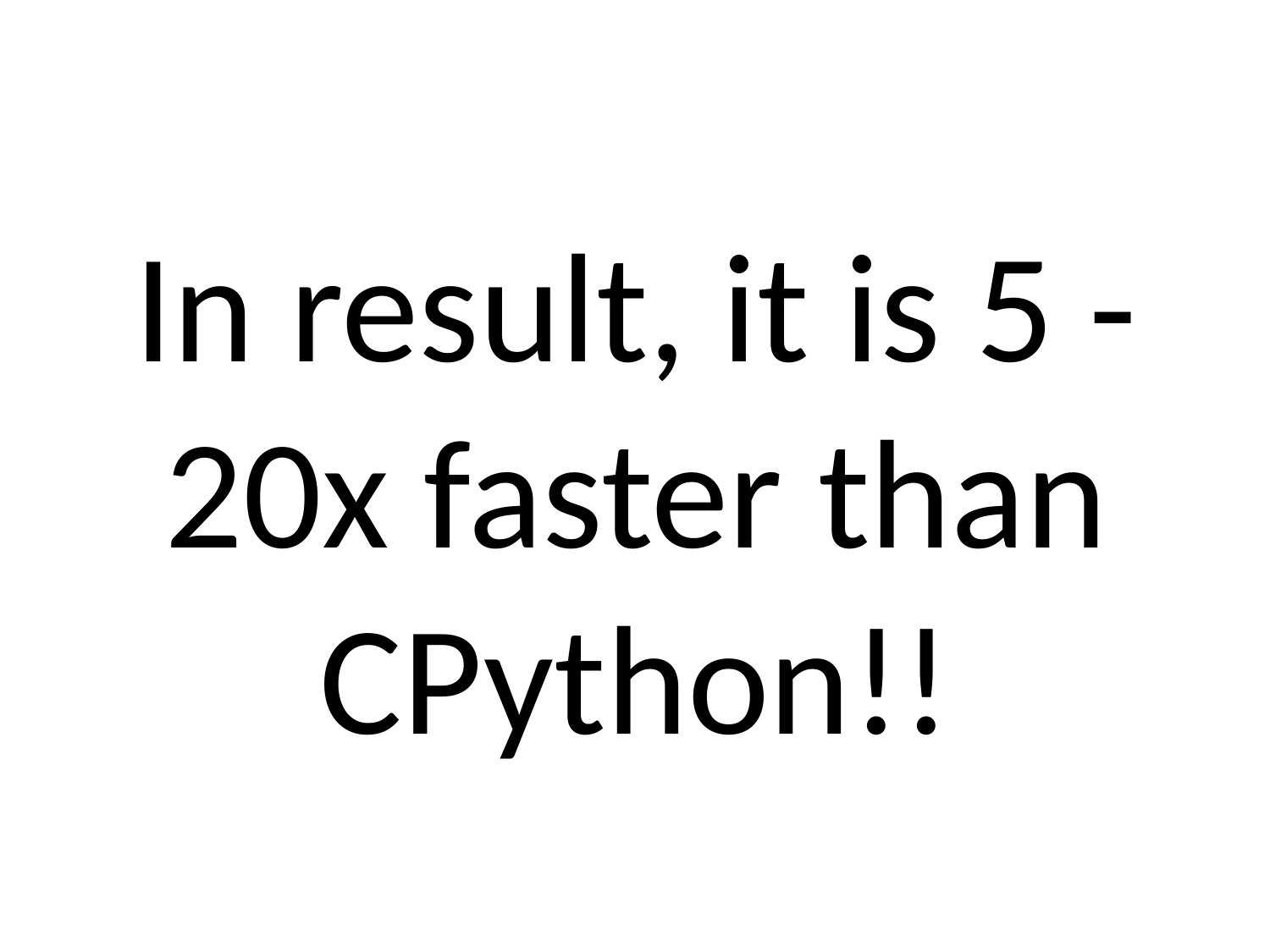

# In result, it is 5 - 20x faster than CPython!!